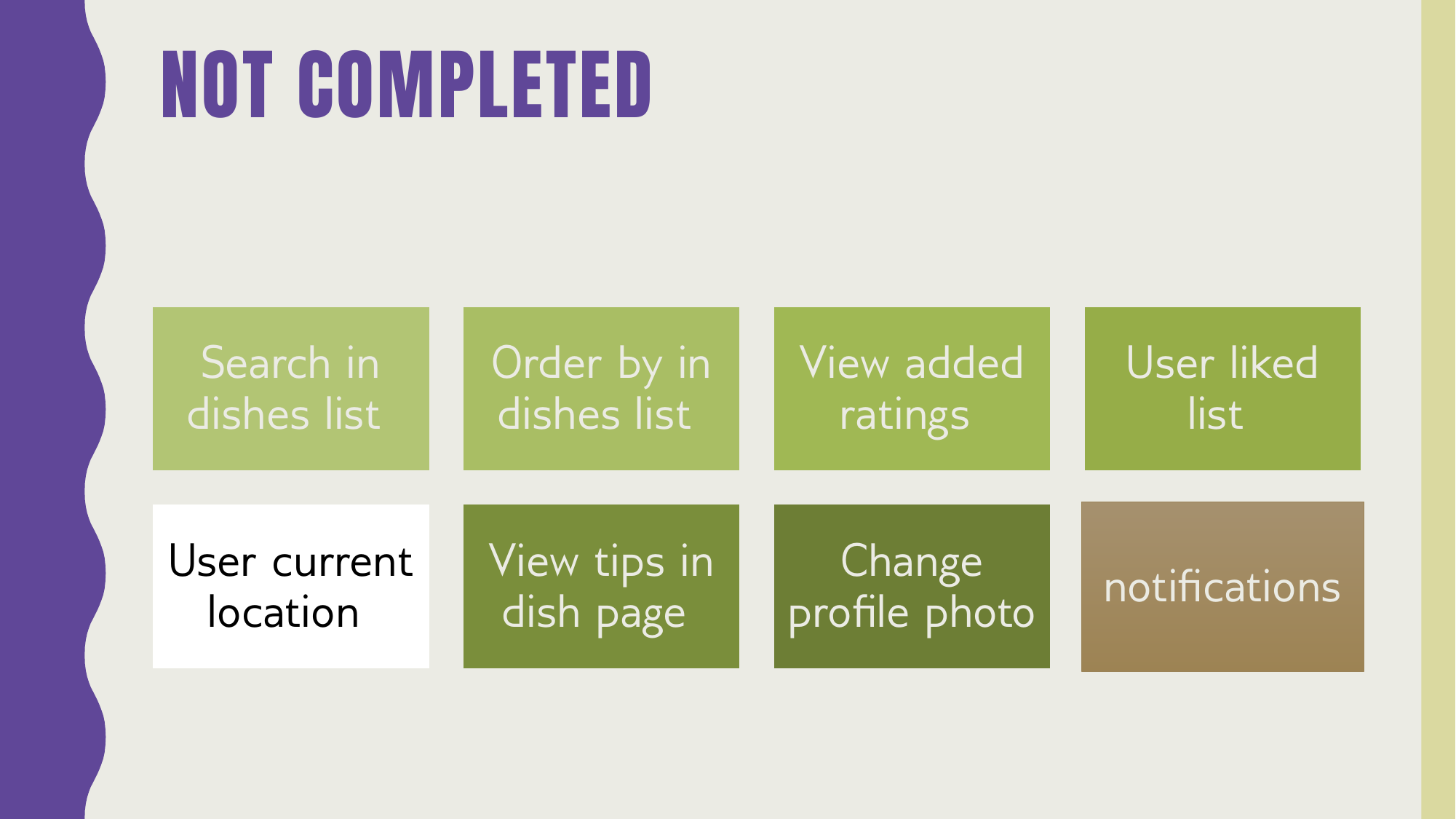

# Not completed
Search in dishes list
Order by in dishes list
View added ratings
User liked list
User current location
View tips in dish page
Change profile photo
notifications